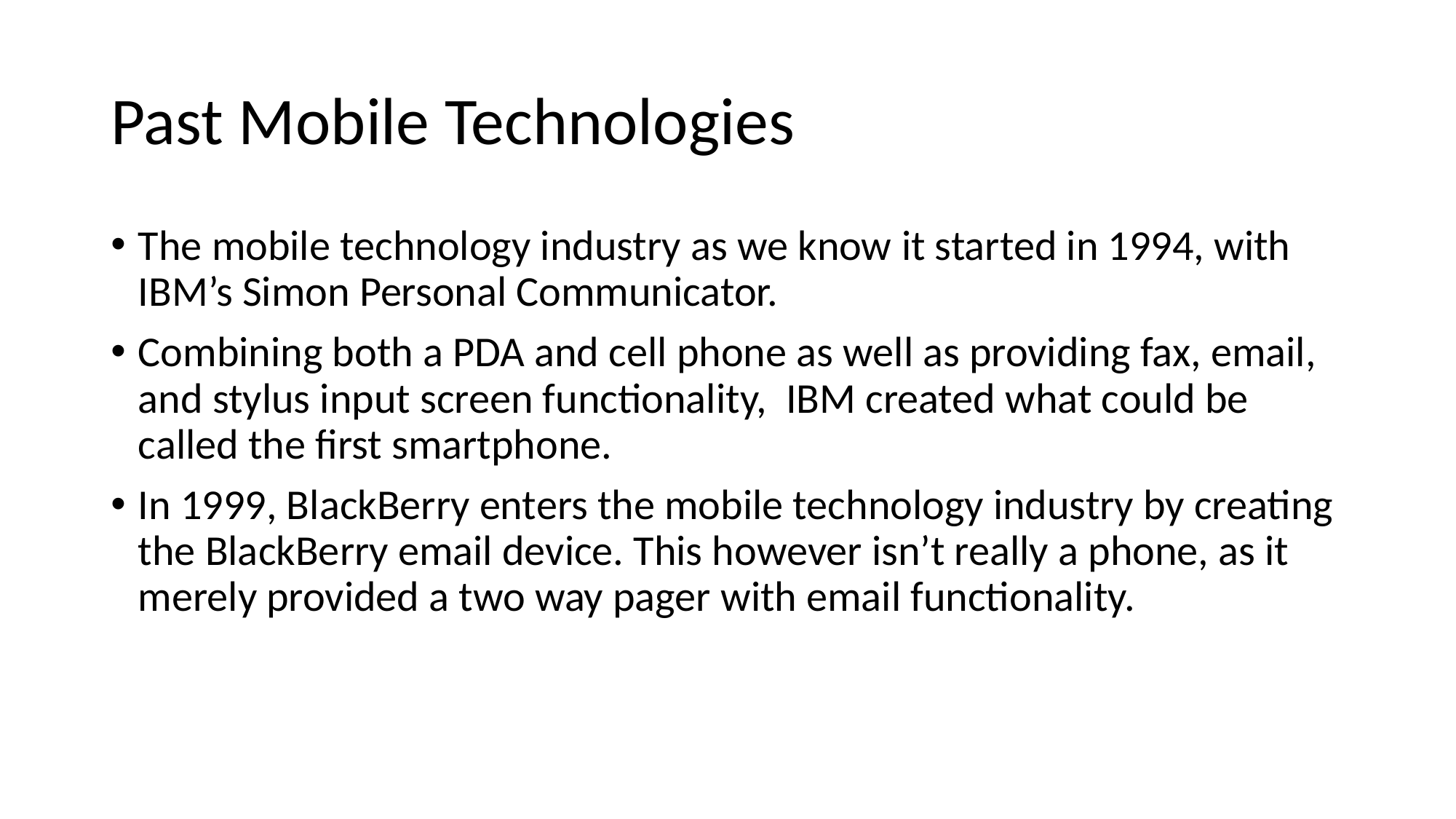

# Past Mobile Technologies
The mobile technology industry as we know it started in 1994, with IBM’s Simon Personal Communicator.
Combining both a PDA and cell phone as well as providing fax, email, and stylus input screen functionality,  IBM created what could be called the first smartphone.
In 1999, BlackBerry enters the mobile technology industry by creating the BlackBerry email device. This however isn’t really a phone, as it merely provided a two way pager with email functionality.